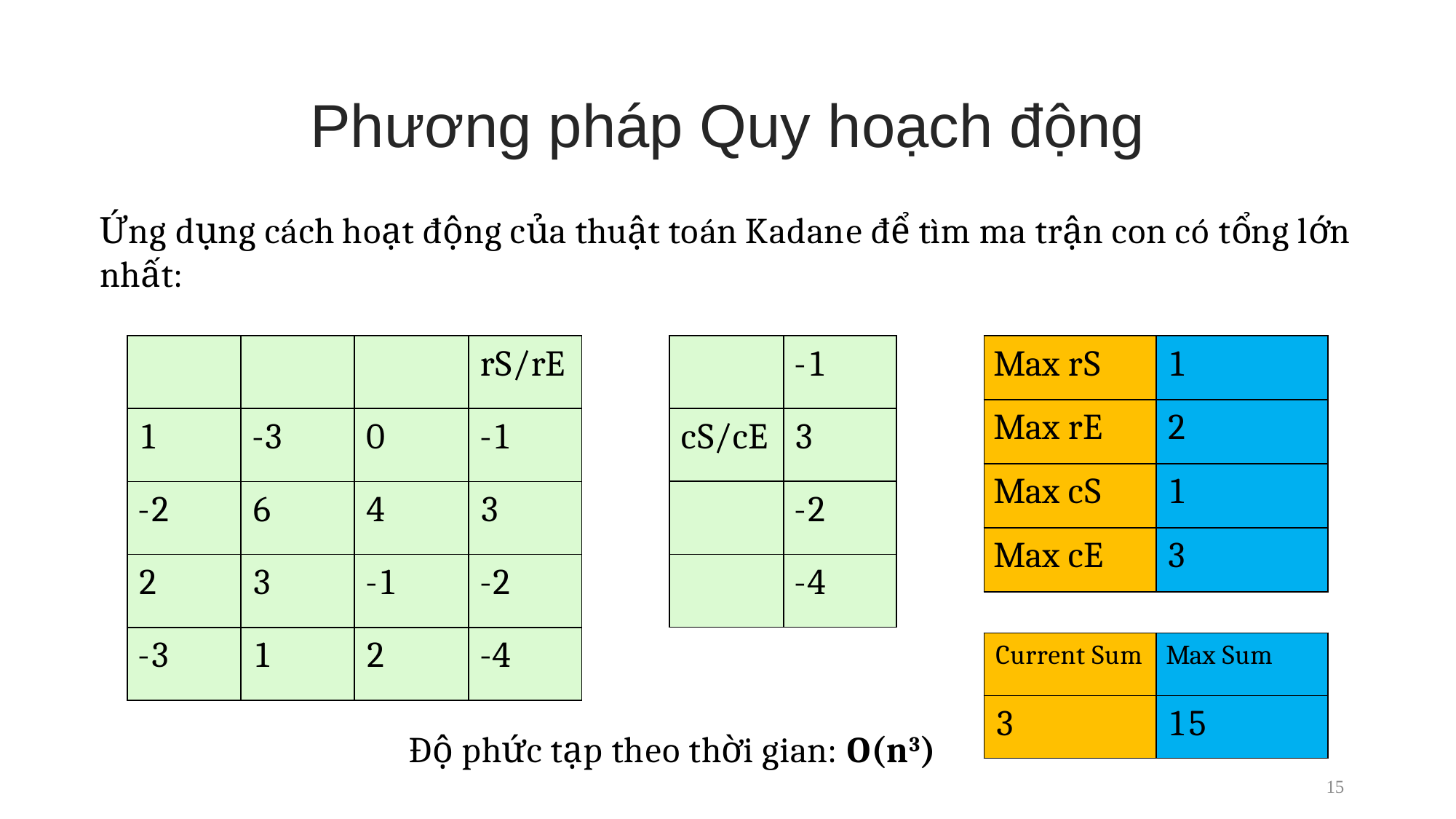

Phương pháp Quy hoạch động
Ứng dụng cách hoạt động của thuật toán Kadane để tìm ma trận con có tổng lớn nhất:
|  |  |  | rS/rE |
| --- | --- | --- | --- |
| 1 | -3 | 0 | -1 |
| -2 | 6 | 4 | 3 |
| 2 | 3 | -1 | -2 |
| cS/cE | 1 |
| --- | --- |
|  | -2 |
|  | 2 |
|  | -3 |
|  | -1 |
| --- | --- |
| cS/cE | 3 |
|  | -2 |
|  | -4 |
| Max rS | 0 |
| --- | --- |
| Max rE | 0 |
| Max cS | 0 |
| Max cE | 0 |
| Max rS | 1 |
| --- | --- |
| Max rE | 2 |
| Max cS | 1 |
| Max cE | 3 |
| rS/rE |  |  |  |
| --- | --- | --- | --- |
| 1 | -3 | 0 | -1 |
| -2 | 6 | 4 | 3 |
| 2 | 3 | -1 | -2 |
| -3 | 1 | 2 | -4 |
| Current Sum | Max Sum |
| --- | --- |
| 3 | 15 |
| Current Sum | Max Sum |
| --- | --- |
| 0 | -inf |
Độ phức tạp theo thời gian: O(n3)
15